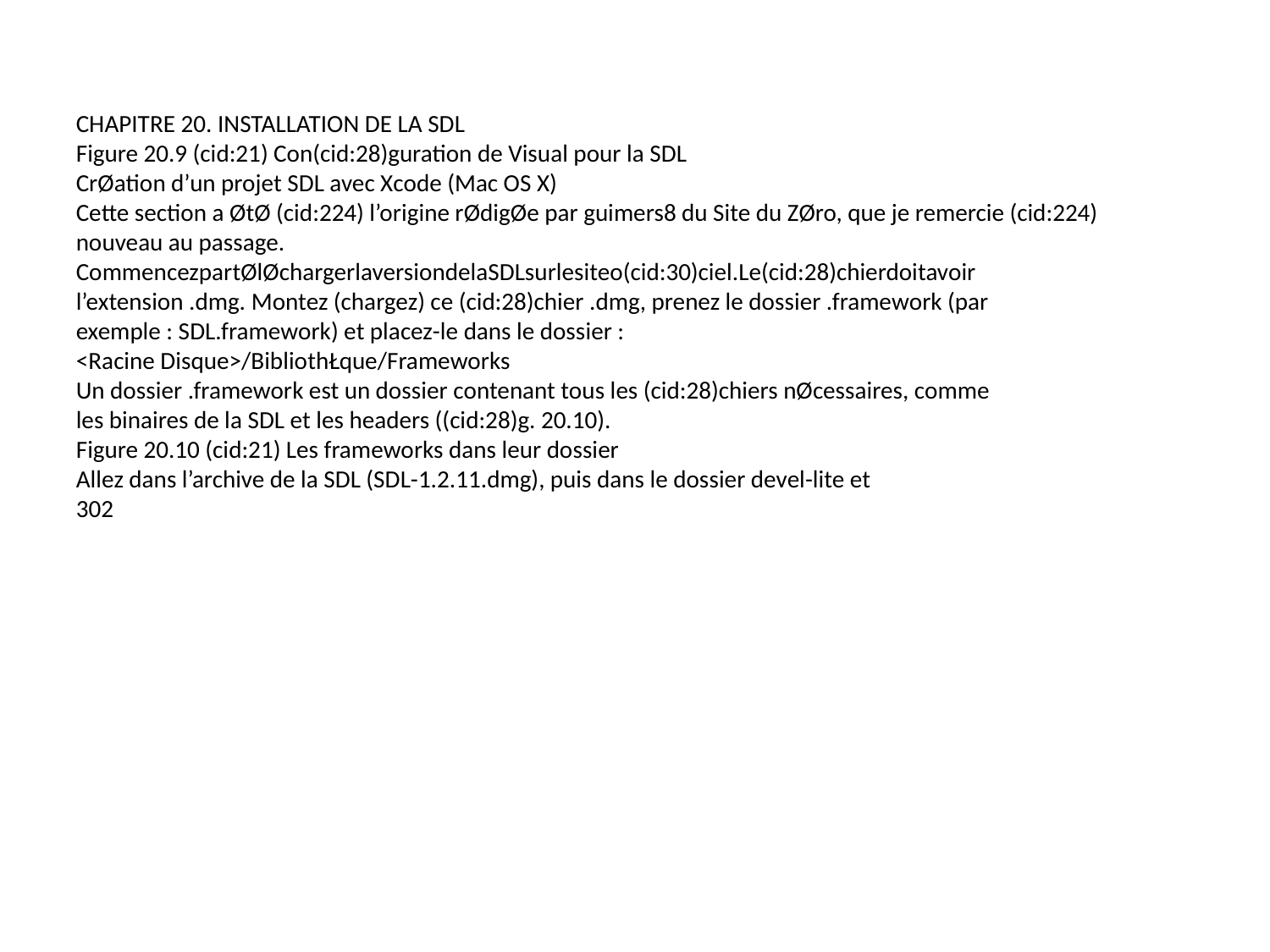

CHAPITRE 20. INSTALLATION DE LA SDL
Figure 20.9 (cid:21) Con(cid:28)guration de Visual pour la SDL
CrØation d’un projet SDL avec Xcode (Mac OS X)
Cette section a ØtØ (cid:224) l’origine rØdigØe par guimers8 du Site du ZØro, que je remercie (cid:224)
nouveau au passage.
CommencezpartØlØchargerlaversiondelaSDLsurlesiteo(cid:30)ciel.Le(cid:28)chierdoitavoir
l’extension .dmg. Montez (chargez) ce (cid:28)chier .dmg, prenez le dossier .framework (par
exemple : SDL.framework) et placez-le dans le dossier :
<Racine Disque>/BibliothŁque/Frameworks
Un dossier .framework est un dossier contenant tous les (cid:28)chiers nØcessaires, comme
les binaires de la SDL et les headers ((cid:28)g. 20.10).
Figure 20.10 (cid:21) Les frameworks dans leur dossier
Allez dans l’archive de la SDL (SDL-1.2.11.dmg), puis dans le dossier devel-lite et
302